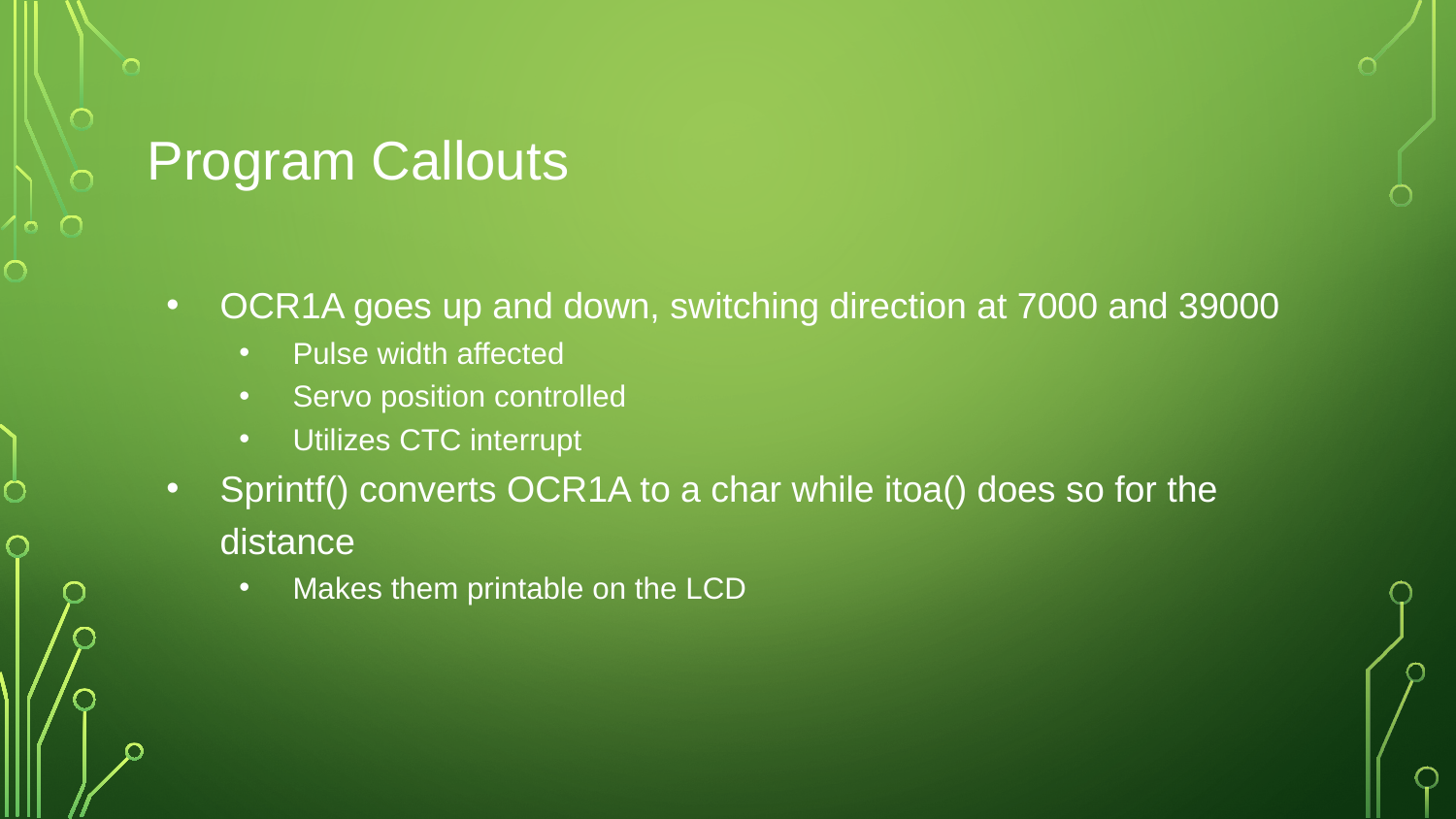

# Program Callouts
OCR1A goes up and down, switching direction at 7000 and 39000
Pulse width affected
Servo position controlled
Utilizes CTC interrupt
Sprintf() converts OCR1A to a char while itoa() does so for the distance
Makes them printable on the LCD